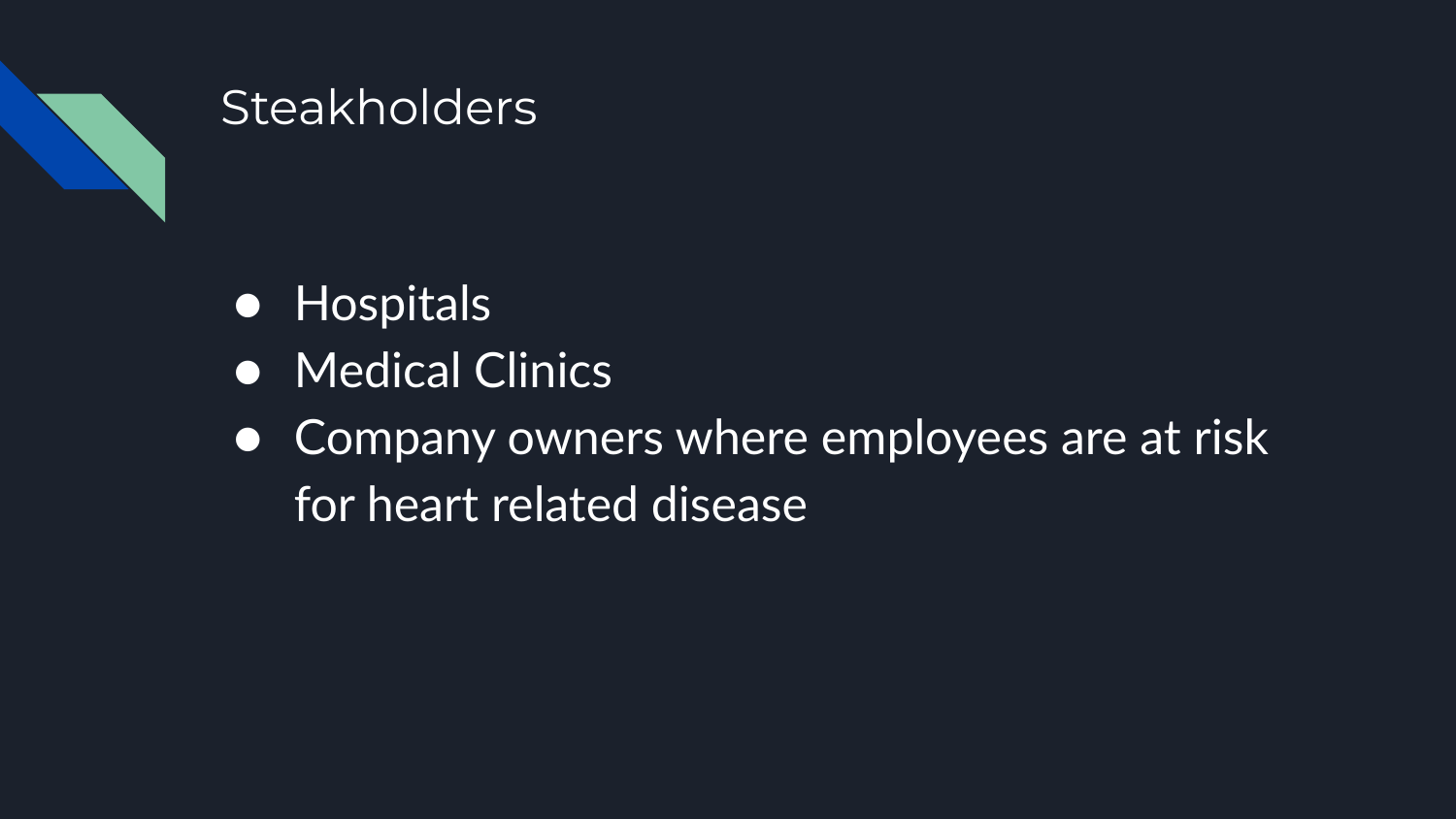

# Steakholders
Hospitals
Medical Clinics
Company owners where employees are at risk for heart related disease